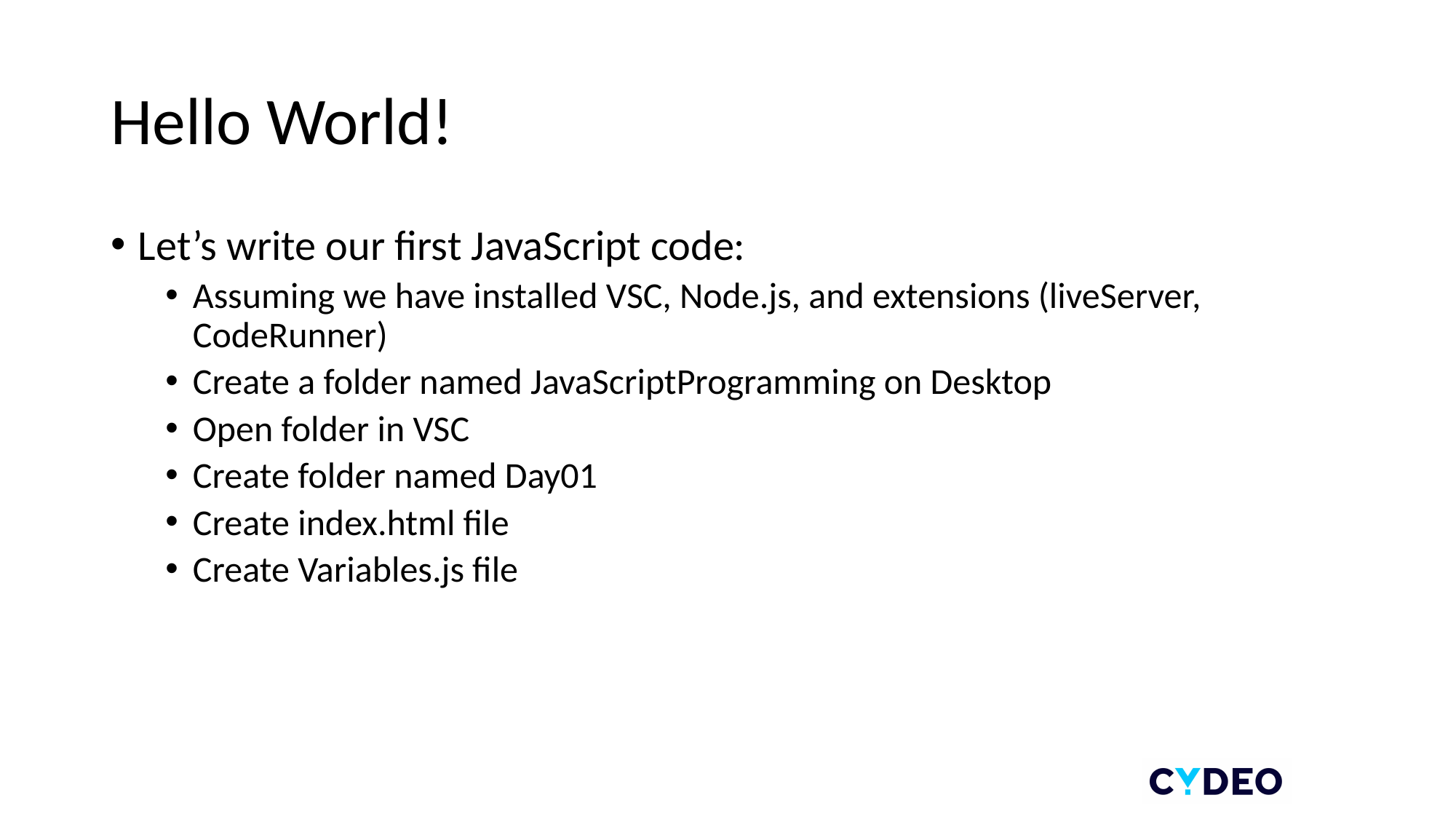

# Hello World!
Let’s write our first JavaScript code:
Assuming we have installed VSC, Node.js, and extensions (liveServer, CodeRunner)
Create a folder named JavaScriptProgramming on Desktop
Open folder in VSC
Create folder named Day01
Create index.html file
Create Variables.js file